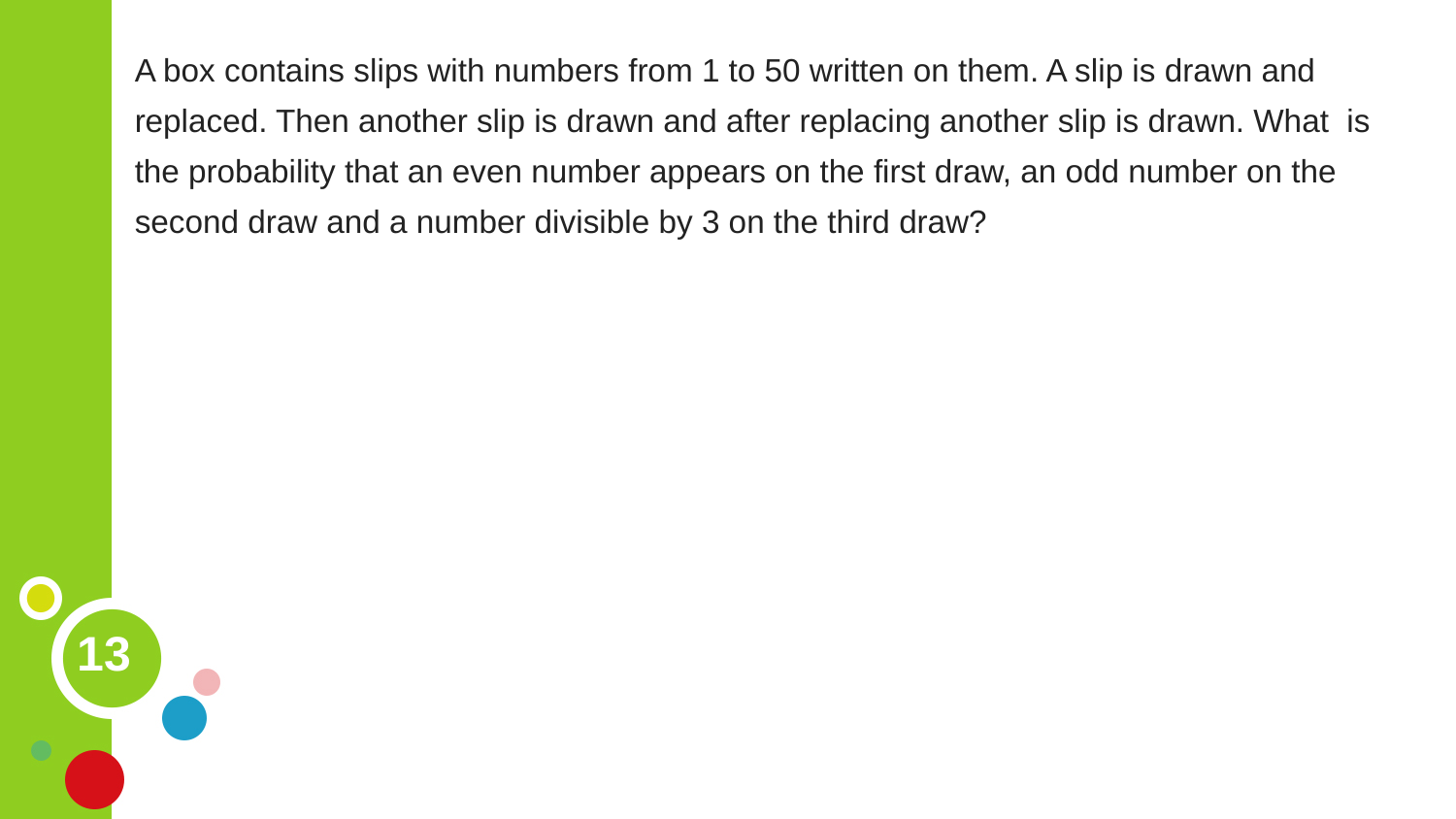

A box contains slips with numbers from 1 to 50 written on them. A slip is drawn and replaced. Then another slip is drawn and after replacing another slip is drawn. What  is the probability that an even number appears on the first draw, an odd number on the second draw and a number divisible by 3 on the third draw?
13